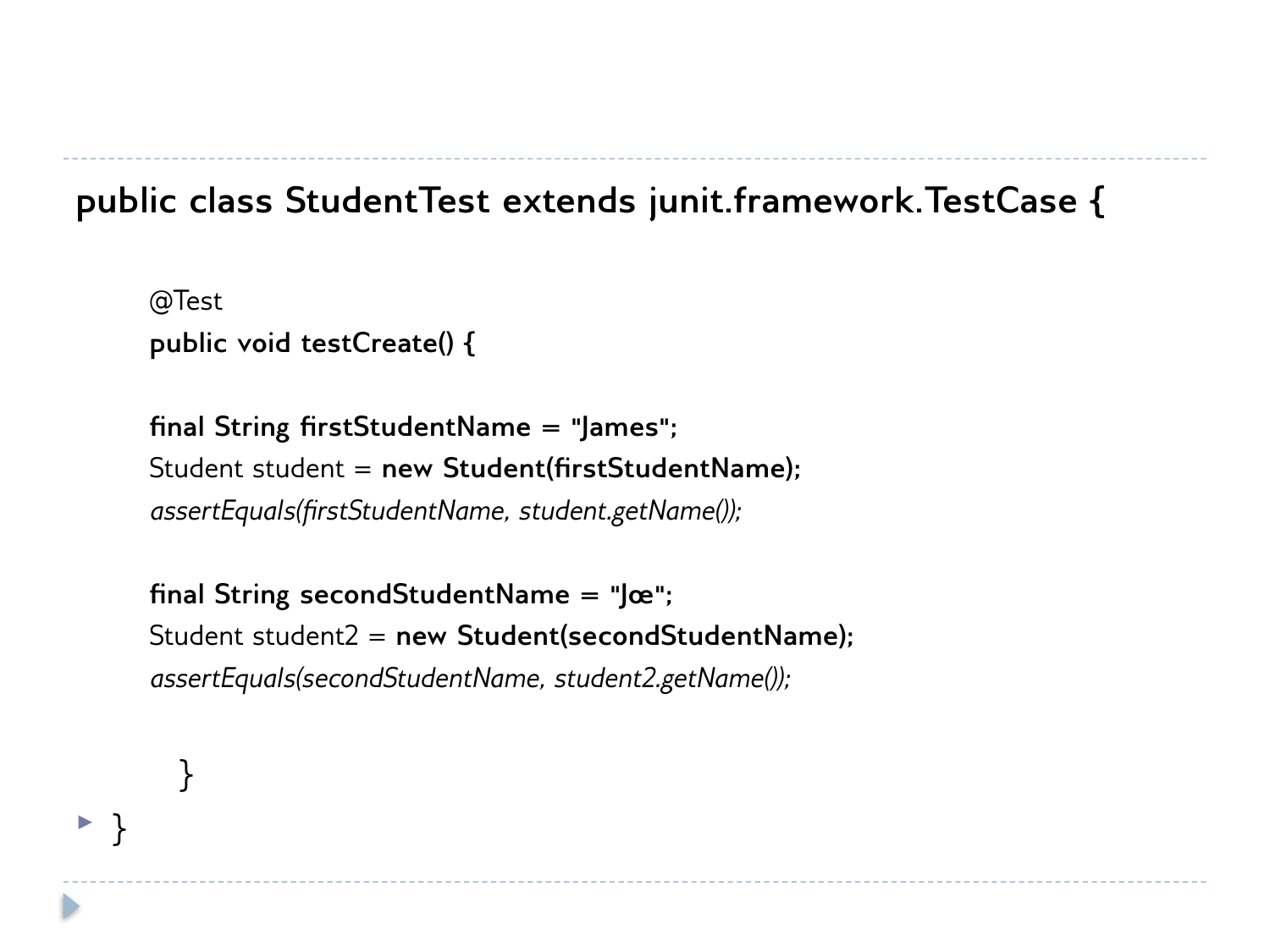

#
public class StudentTest extends junit.framework.TestCase {

@Test
public void testCreate() {

final String firstStudentName = "James";
Student student = new Student(firstStudentName);
assertEquals(firstStudentName, student.getName());

final String secondStudentName = "Joe";
Student student2 = new Student(secondStudentName);
assertEquals(secondStudentName, student2.getName());

	}
}